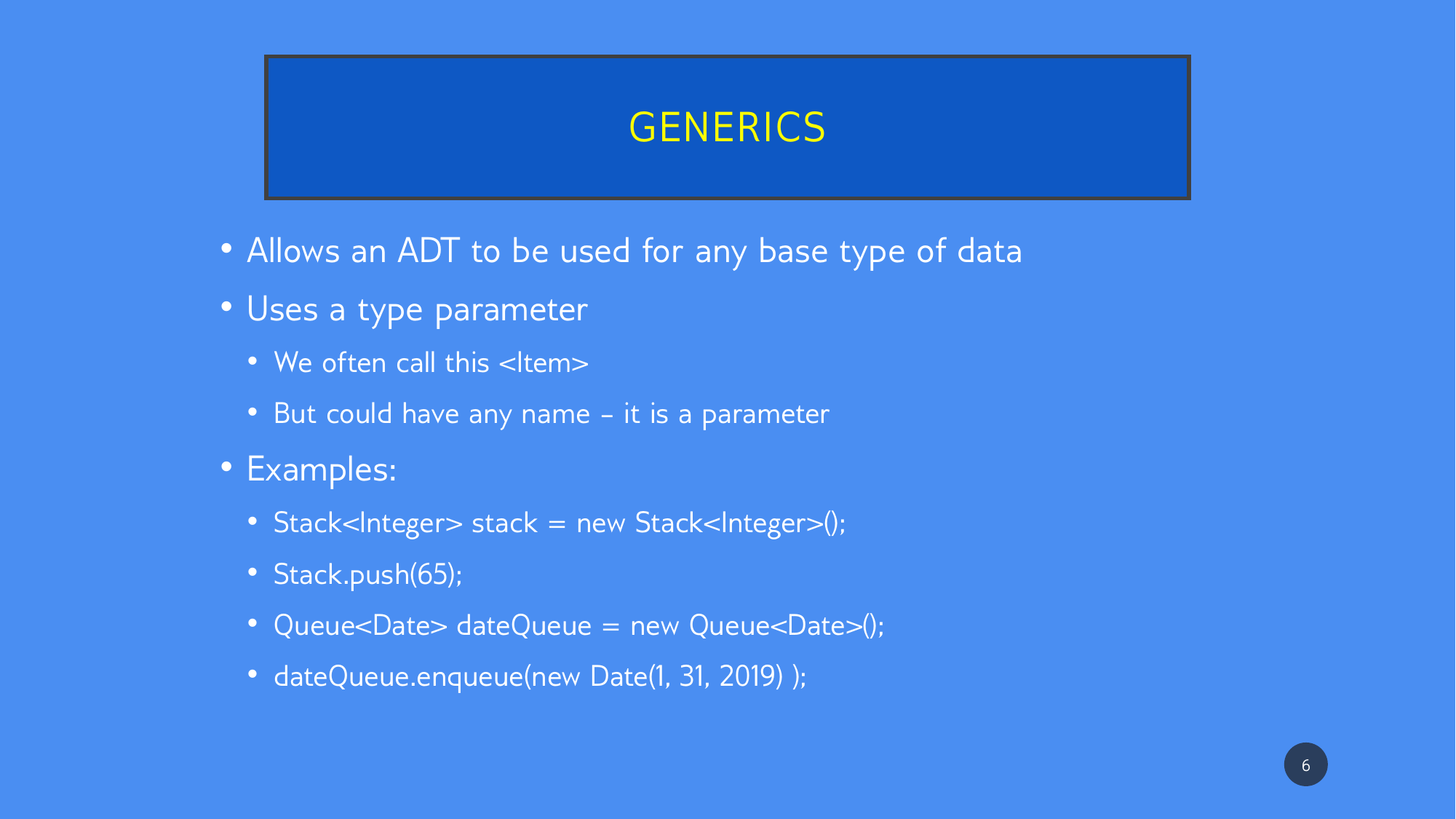

# Generics
Allows an ADT to be used for any base type of data
Uses a type parameter
We often call this <Item>
But could have any name – it is a parameter
Examples:
Stack<Integer> stack = new Stack<Integer>();
Stack.push(65);
Queue<Date> dateQueue = new Queue<Date>();
dateQueue.enqueue(new Date(1, 31, 2019) );

6